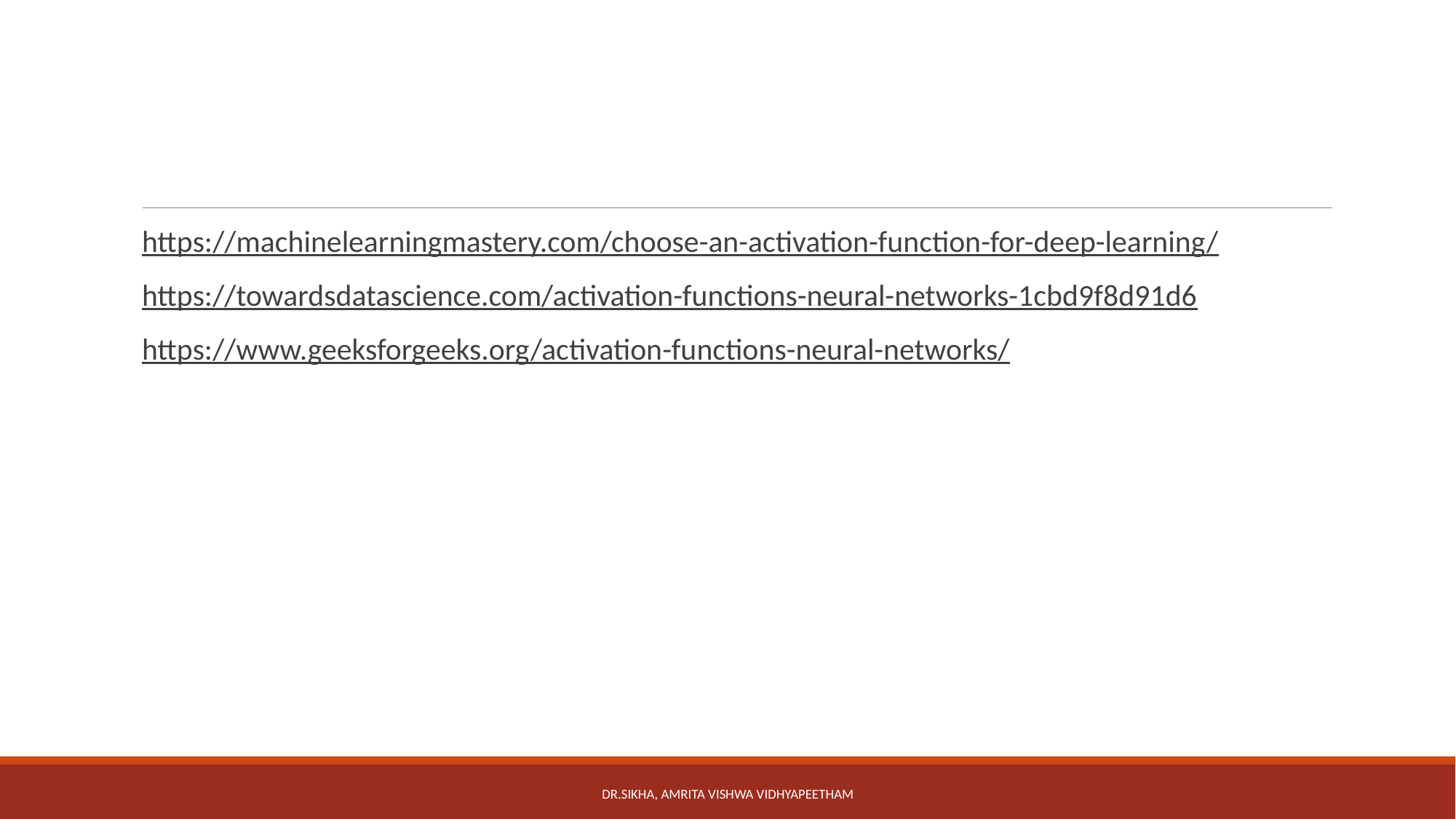

#
https://machinelearningmastery.com/choose-an-activation-function-for-deep-learning/
https://towardsdatascience.com/activation-functions-neural-networks-1cbd9f8d91d6
https://www.geeksforgeeks.org/activation-functions-neural-networks/
Dr.Sikha, Amrita Vishwa VidhyaPeetham